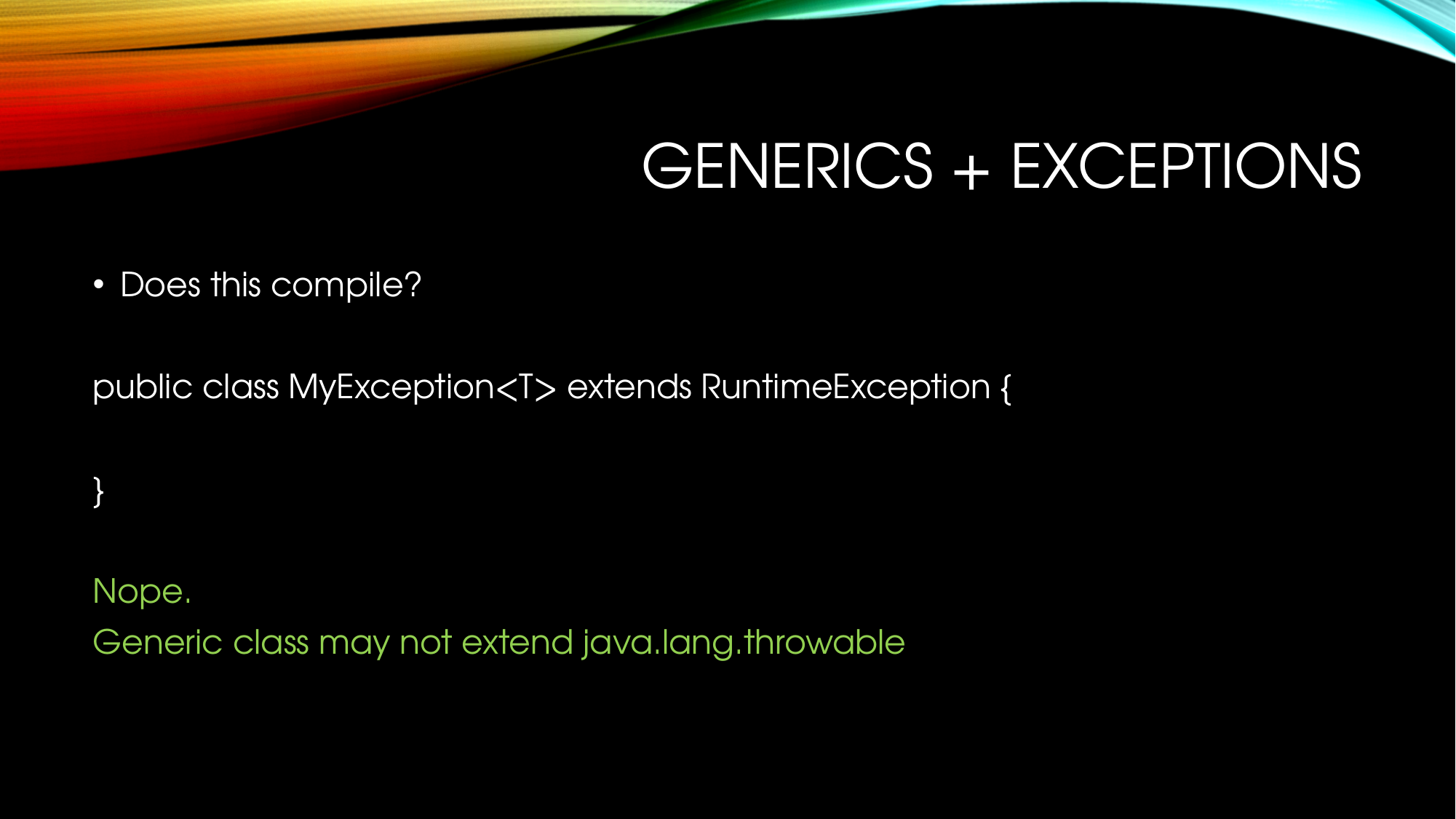

# Generics + exceptions
Does this compile?

public class MyException<T> extends RuntimeException {

}

Nope.
Generic class may not extend java.lang.throwable